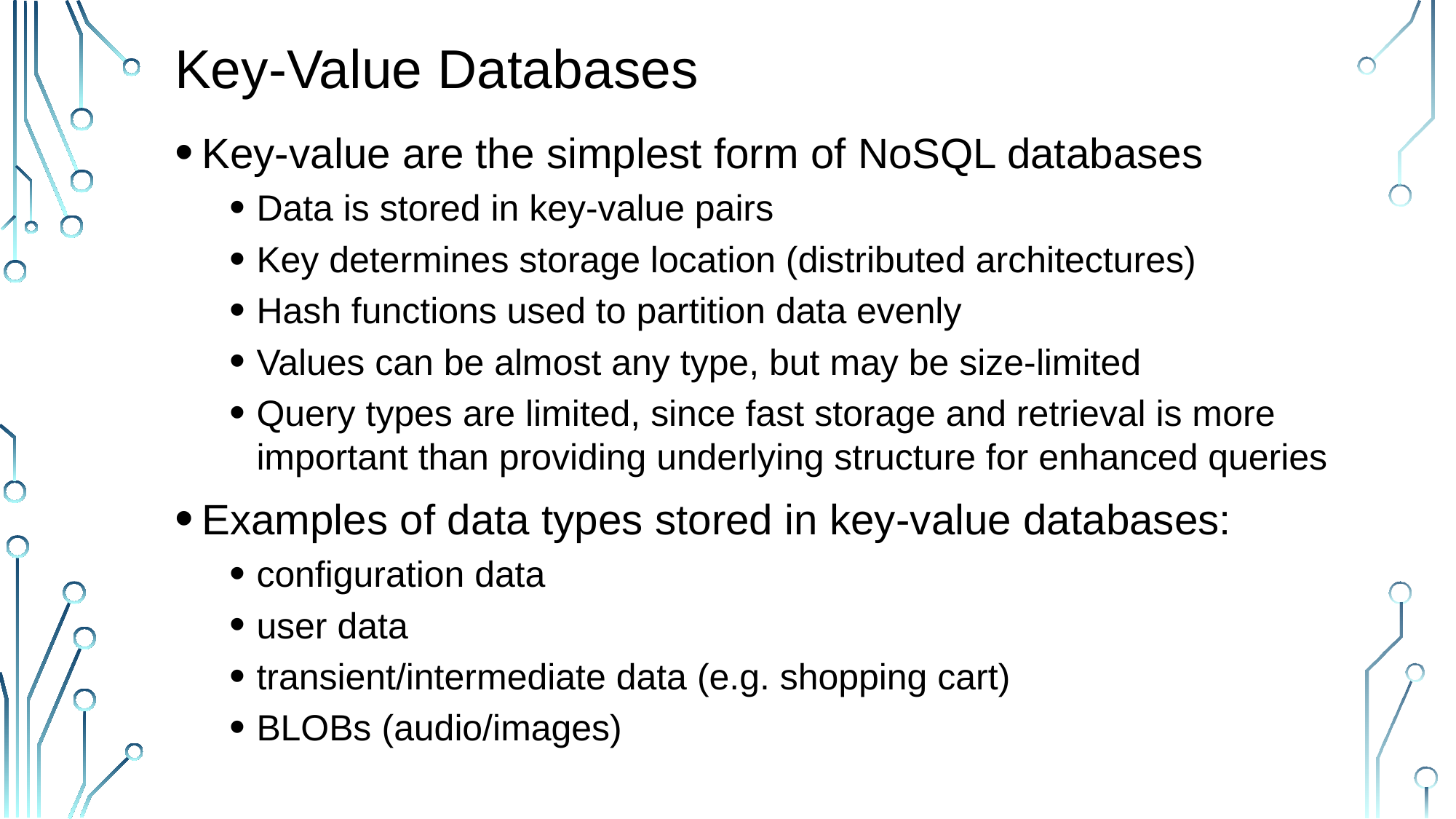

# Key-Value Databases
Key-value are the simplest form of NoSQL databases
Data is stored in key-value pairs
Key determines storage location (distributed architectures)
Hash functions used to partition data evenly
Values can be almost any type, but may be size-limited
Query types are limited, since fast storage and retrieval is more important than providing underlying structure for enhanced queries
Examples of data types stored in key-value databases:
configuration data
user data
transient/intermediate data (e.g. shopping cart)
BLOBs (audio/images)